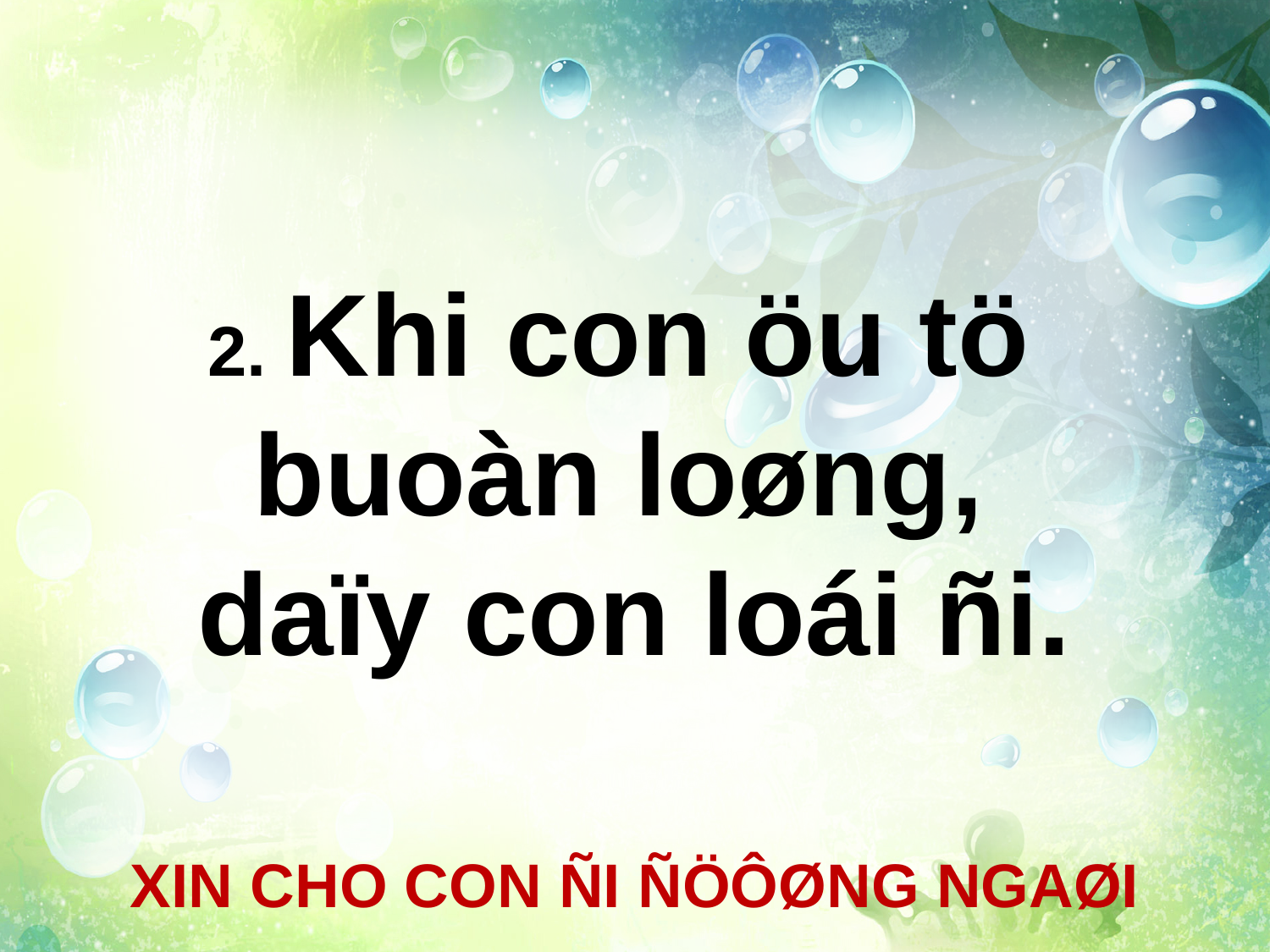

2. Khi con öu tö
buoàn loøng,
daïy con loái ñi.
XIN CHO CON ÑI ÑÖÔØNG NGAØI